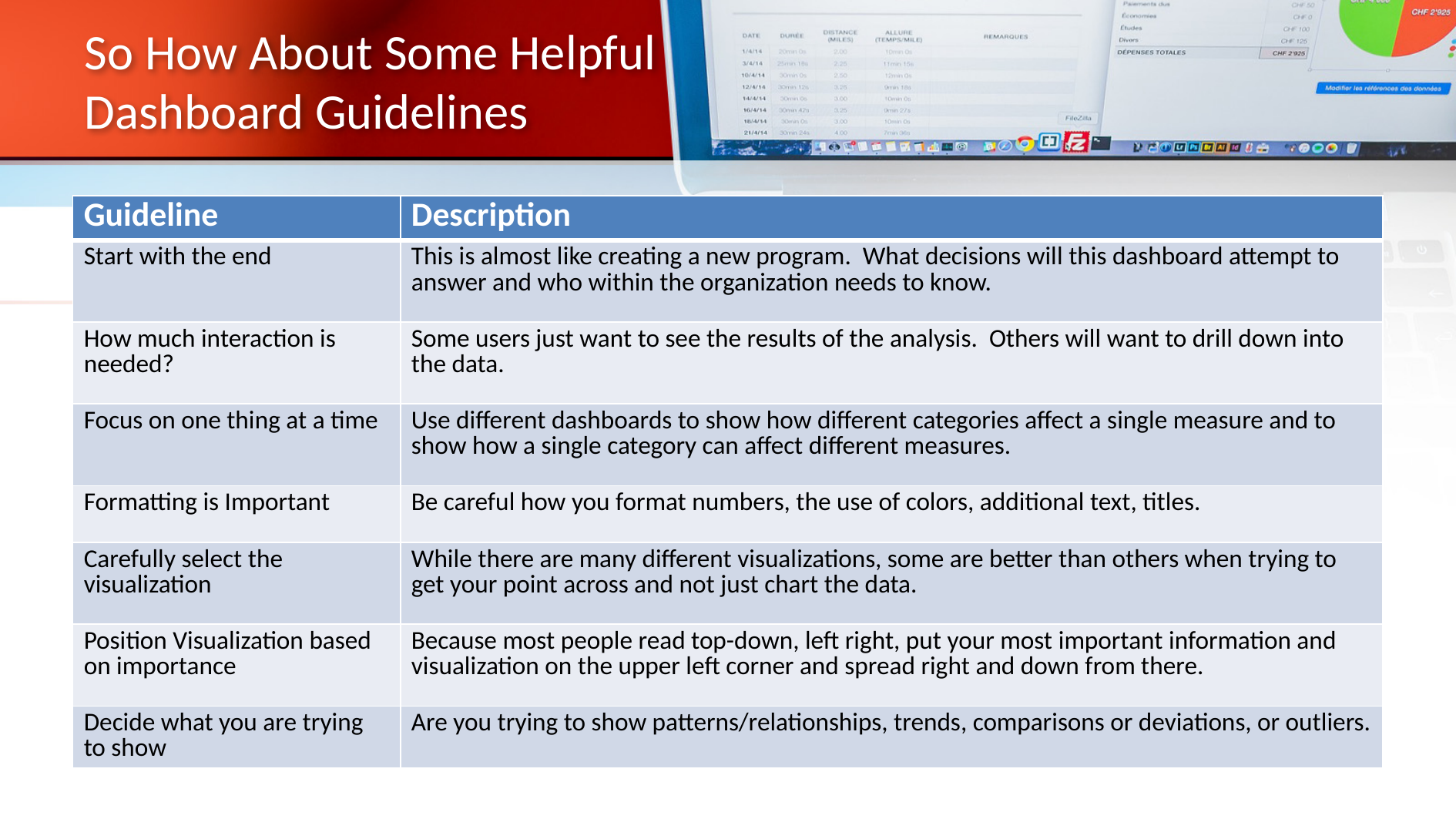

# So How About Some Helpful Dashboard Guidelines
| Guideline | Description |
| --- | --- |
| Start with the end | This is almost like creating a new program. What decisions will this dashboard attempt to answer and who within the organization needs to know. |
| How much interaction is needed? | Some users just want to see the results of the analysis. Others will want to drill down into the data. |
| Focus on one thing at a time | Use different dashboards to show how different categories affect a single measure and to show how a single category can affect different measures. |
| Formatting is Important | Be careful how you format numbers, the use of colors, additional text, titles. |
| Carefully select the visualization | While there are many different visualizations, some are better than others when trying to get your point across and not just chart the data. |
| Position Visualization based on importance | Because most people read top-down, left right, put your most important information and visualization on the upper left corner and spread right and down from there. |
| Decide what you are trying to show | Are you trying to show patterns/relationships, trends, comparisons or deviations, or outliers. |